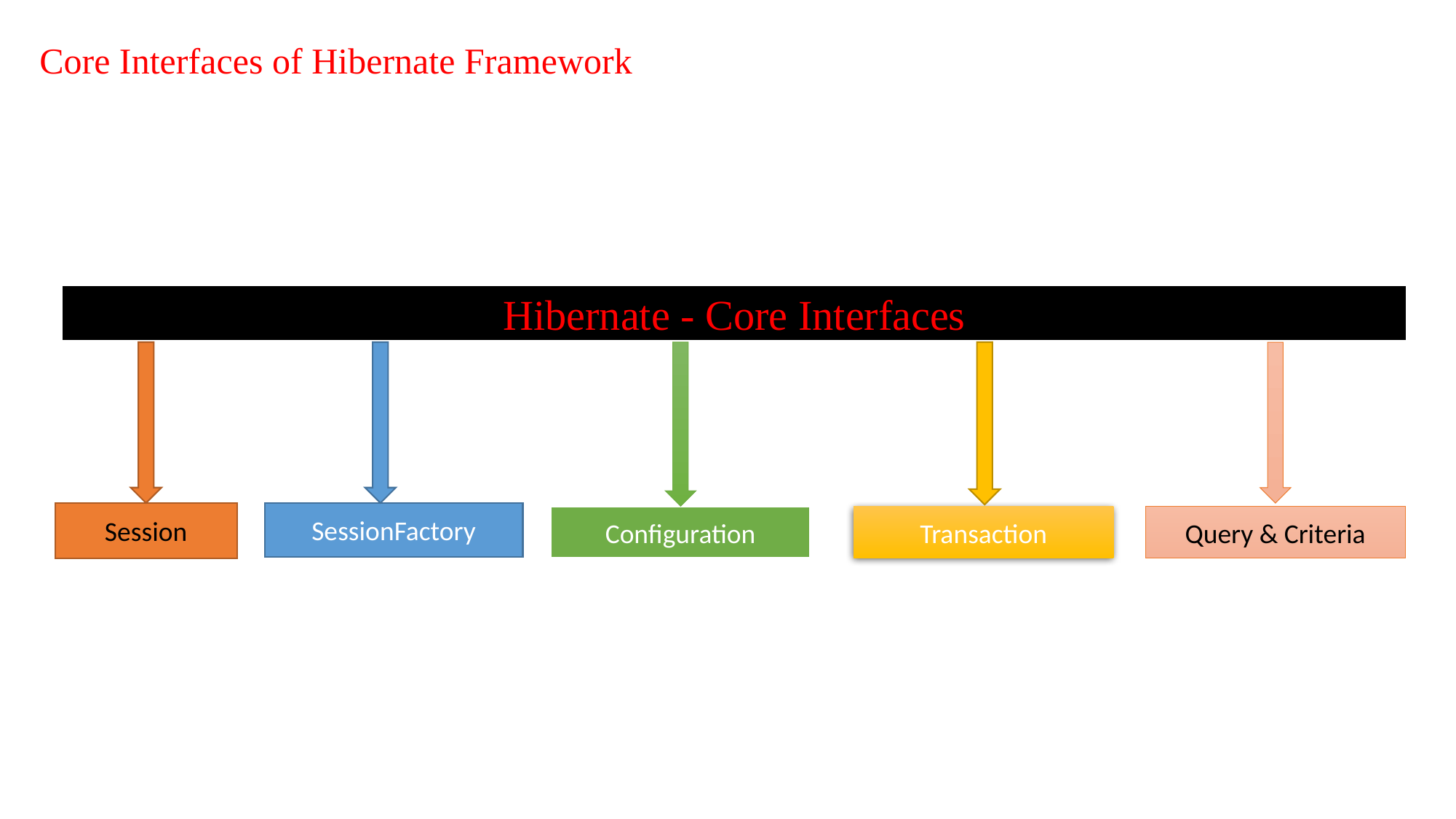

Core Interfaces of Hibernate Framework

Hibernate - Core Interfaces

Session
SessionFactory
Configuration
Transaction
Query & Criteria